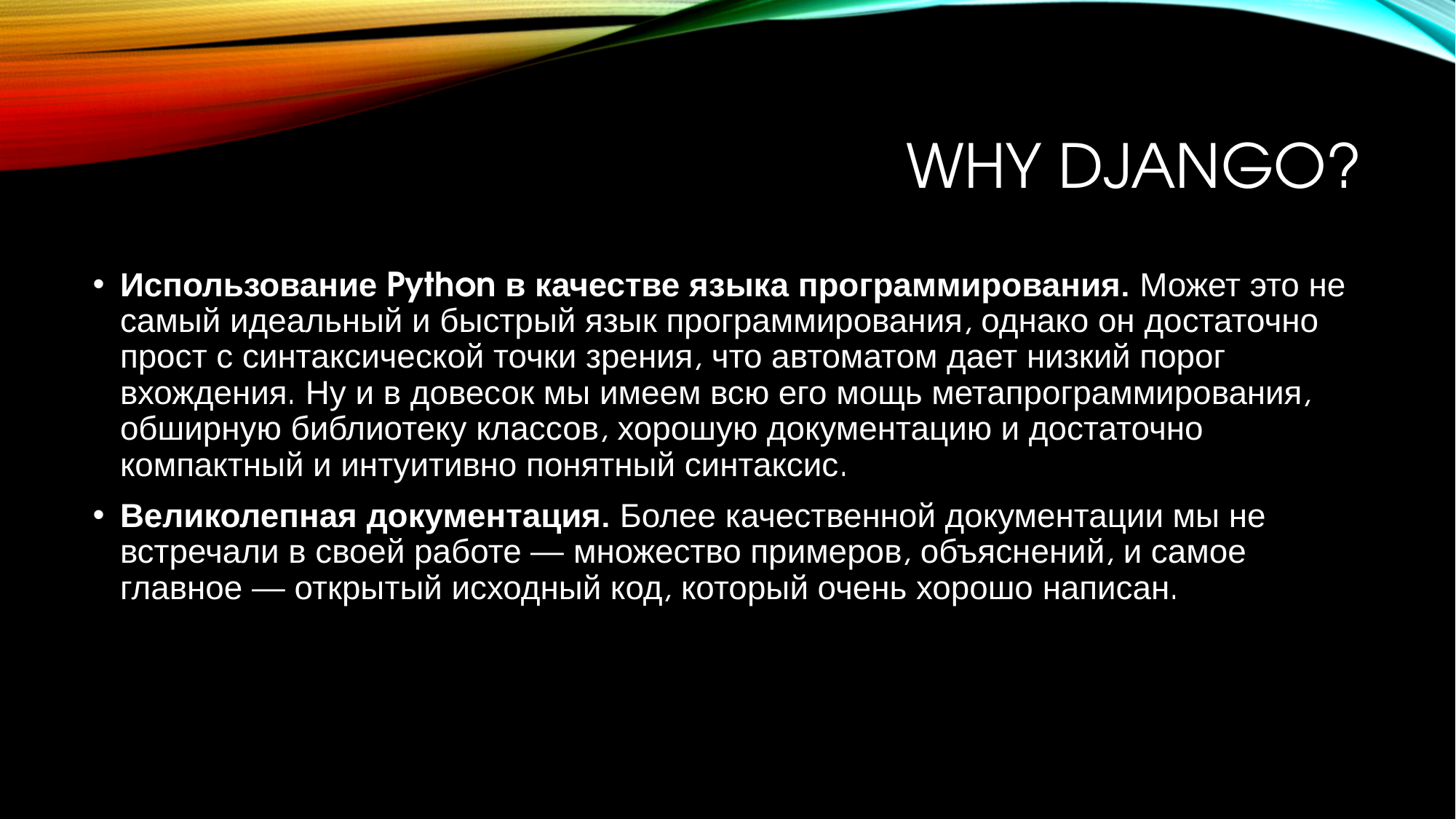

# why django?
Использование Python в качестве языка программирования. Может это не самый идеальный и быстрый язык программирования, однако он достаточно прост с синтаксической точки зрения, что автоматом дает низкий порог вхождения. Ну и в довесок мы имеем всю его мощь метапрограммирования, обширную библиотеку классов, хорошую документацию и достаточно компактный и интуитивно понятный синтаксис.
Великолепная документация. Более качественной документации мы не встречали в своей работе — множество примеров, объяснений, и самое главное — открытый исходный код, который очень хорошо написан.